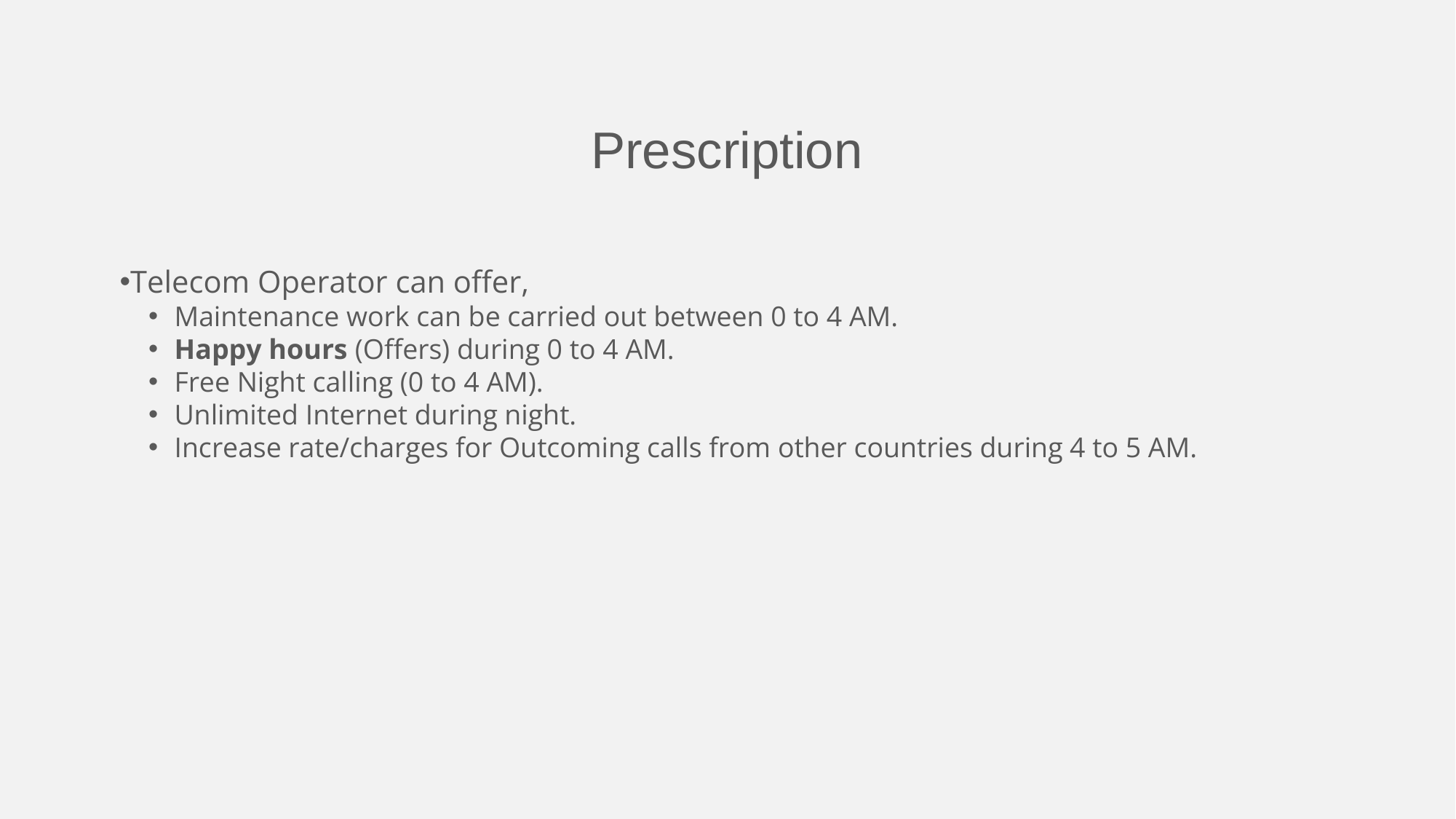

Prescription
Telecom Operator can offer,
Maintenance work can be carried out between 0 to 4 AM.
Happy hours (Offers) during 0 to 4 AM.
Free Night calling (0 to 4 AM).
Unlimited Internet during night.
Increase rate/charges for Outcoming calls from other countries during 4 to 5 AM.